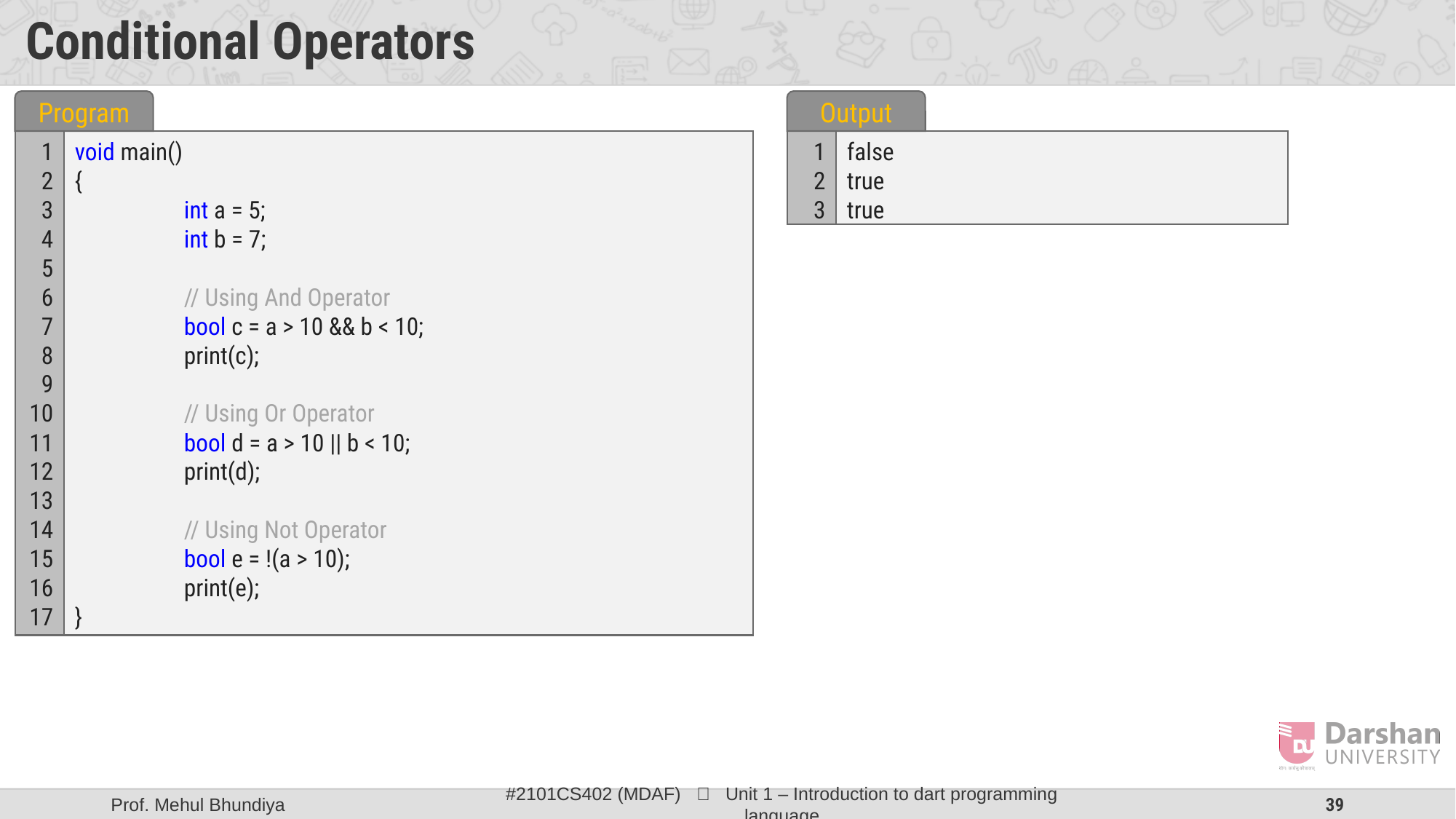

# Conditional Operators
Program
1
2
3
4
5
6
7
8
9
10
11
12
13
14
15
16
17
void main()
{
	int a = 5;
	int b = 7;

	// Using And Operator
	bool c = a > 10 && b < 10;
	print(c);

	// Using Or Operator
	bool d = a > 10 || b < 10;
	print(d);

	// Using Not Operator
	bool e = !(a > 10);
	print(e);
}
Output
1
2
3
false
true
true